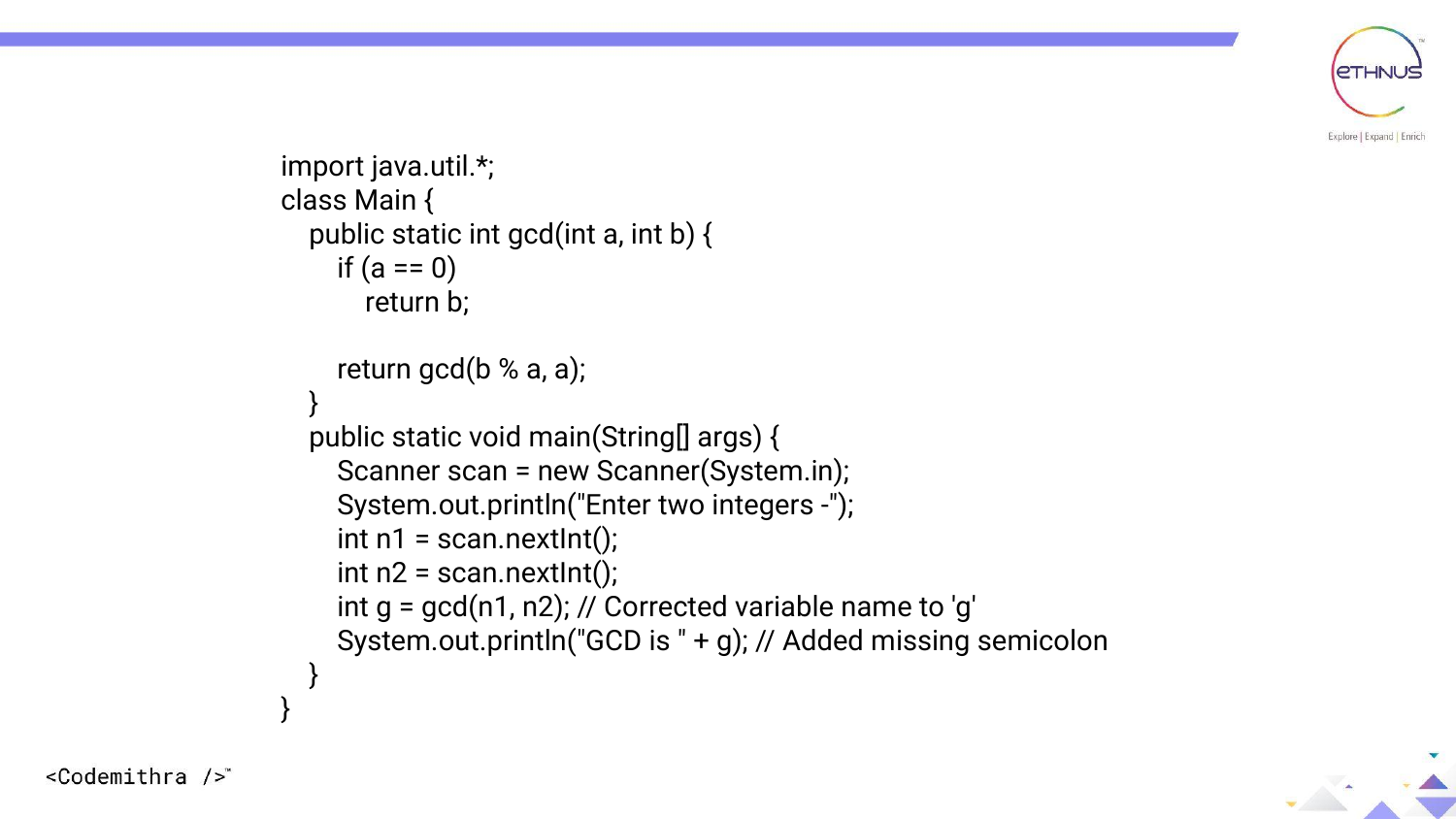

import java.util.*;
class Main {
    public static int gcd(int a, int b) {
        if (a == 0)
            return b;

        return gcd(b % a, a);
    }
    public static void main(String[] args) {
        Scanner scan = new Scanner(System.in);
        System.out.println("Enter two integers -");
        int n1 = scan.nextInt();
        int n2 = scan.nextInt();
        int g = gcd(n1, n2); // Corrected variable name to 'g'
        System.out.println("GCD is " + g); // Added missing semicolon
    }
}